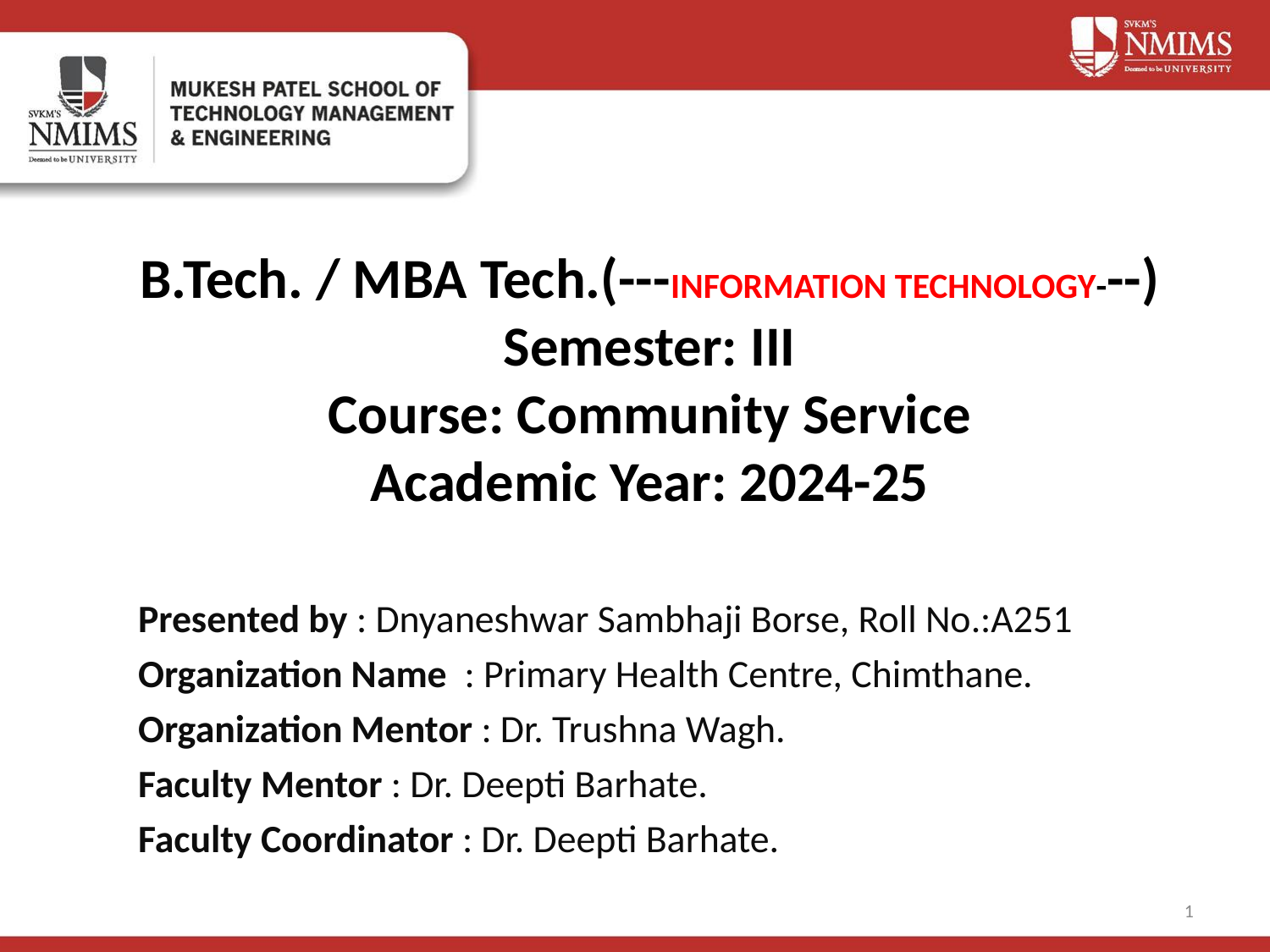

# B.Tech. / MBA Tech.(---INFORMATION TECHNOLOGY---) Semester: III Course: Community Service Academic Year: 2024-25

Presented by : Dnyaneshwar Sambhaji Borse, Roll No.:A251
Organization Name  : Primary Health Centre, Chimthane.
Organization Mentor : Dr. Trushna Wagh.
Faculty Mentor : Dr. Deepti Barhate.
Faculty Coordinator : Dr. Deepti Barhate.

1